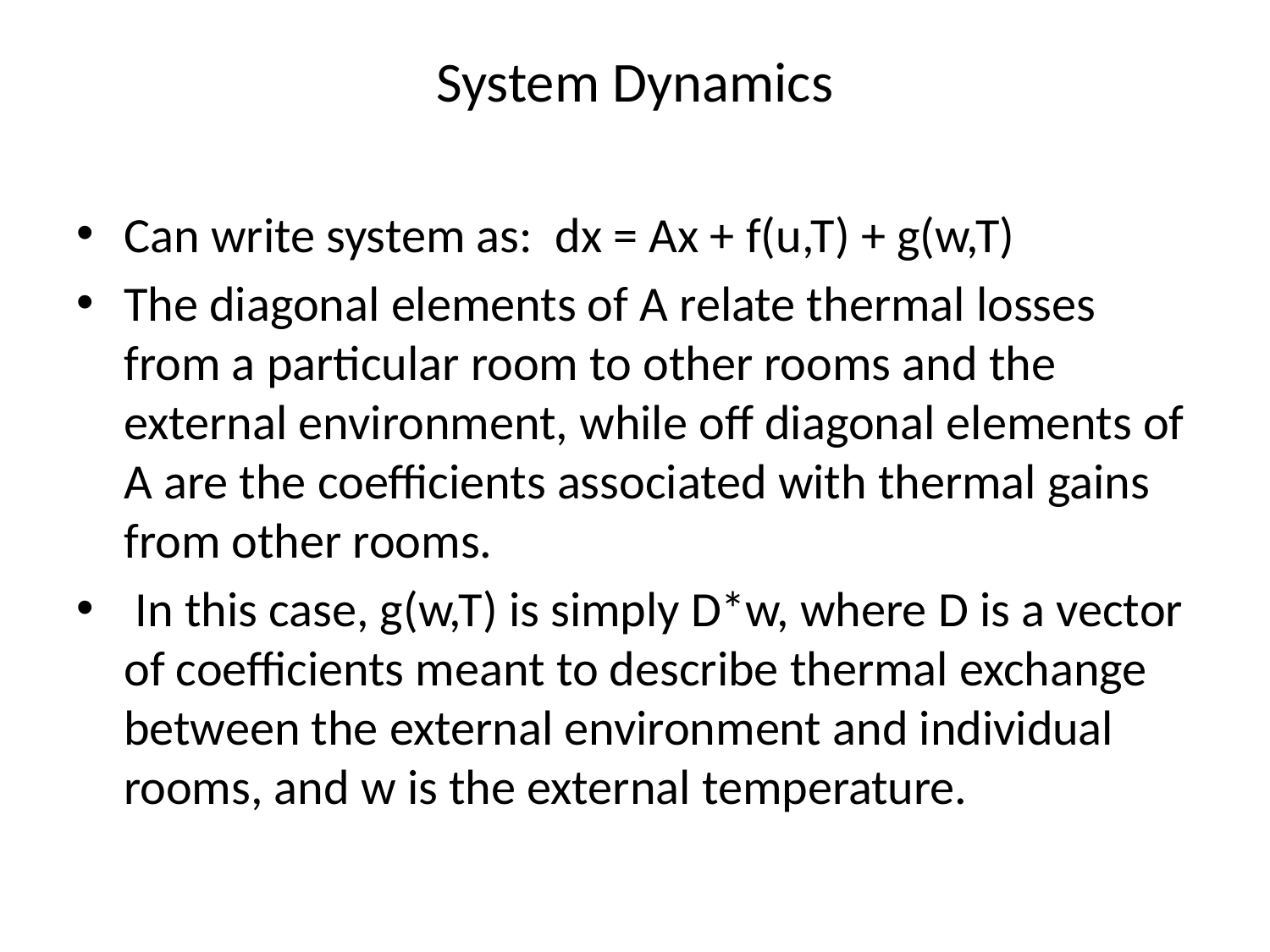

# System Dynamics
Can write system as:  dx = Ax + f(u,T) + g(w,T)
The diagonal elements of A relate thermal losses from a particular room to other rooms and the external environment, while off diagonal elements of A are the coefficients associated with thermal gains from other rooms.
 In this case, g(w,T) is simply D*w, where D is a vector of coefficients meant to describe thermal exchange between the external environment and individual rooms, and w is the external temperature.